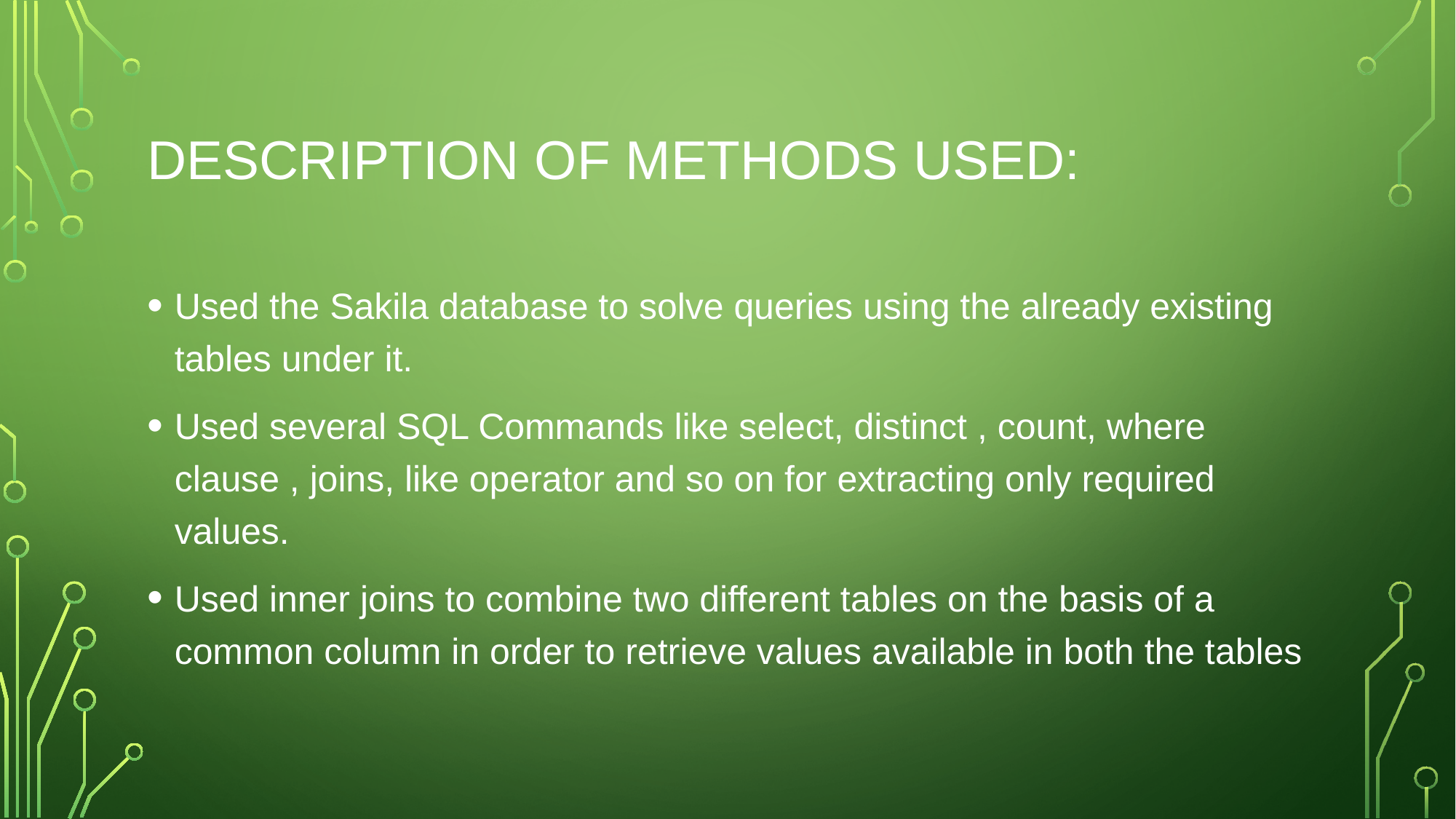

# Description of methods used:
Used the Sakila database to solve queries using the already existing tables under it.
Used several SQL Commands like select, distinct , count, where clause , joins, like operator and so on for extracting only required values.
Used inner joins to combine two different tables on the basis of a common column in order to retrieve values available in both the tables